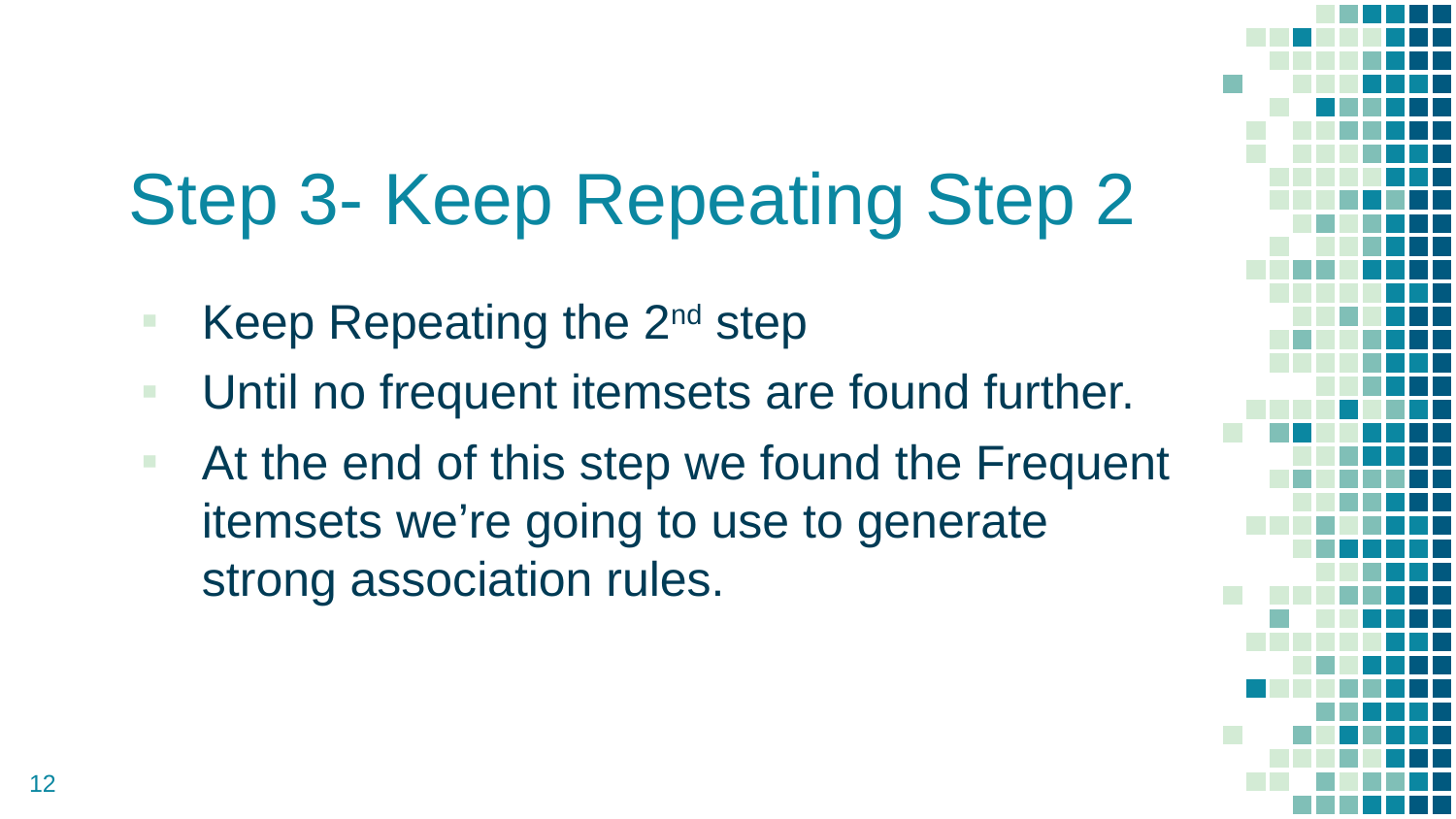

# Step 3- Keep Repeating Step 2
Keep Repeating the 2nd step
Until no frequent itemsets are found further.
At the end of this step we found the Frequent itemsets we’re going to use to generate  strong association rules.
12